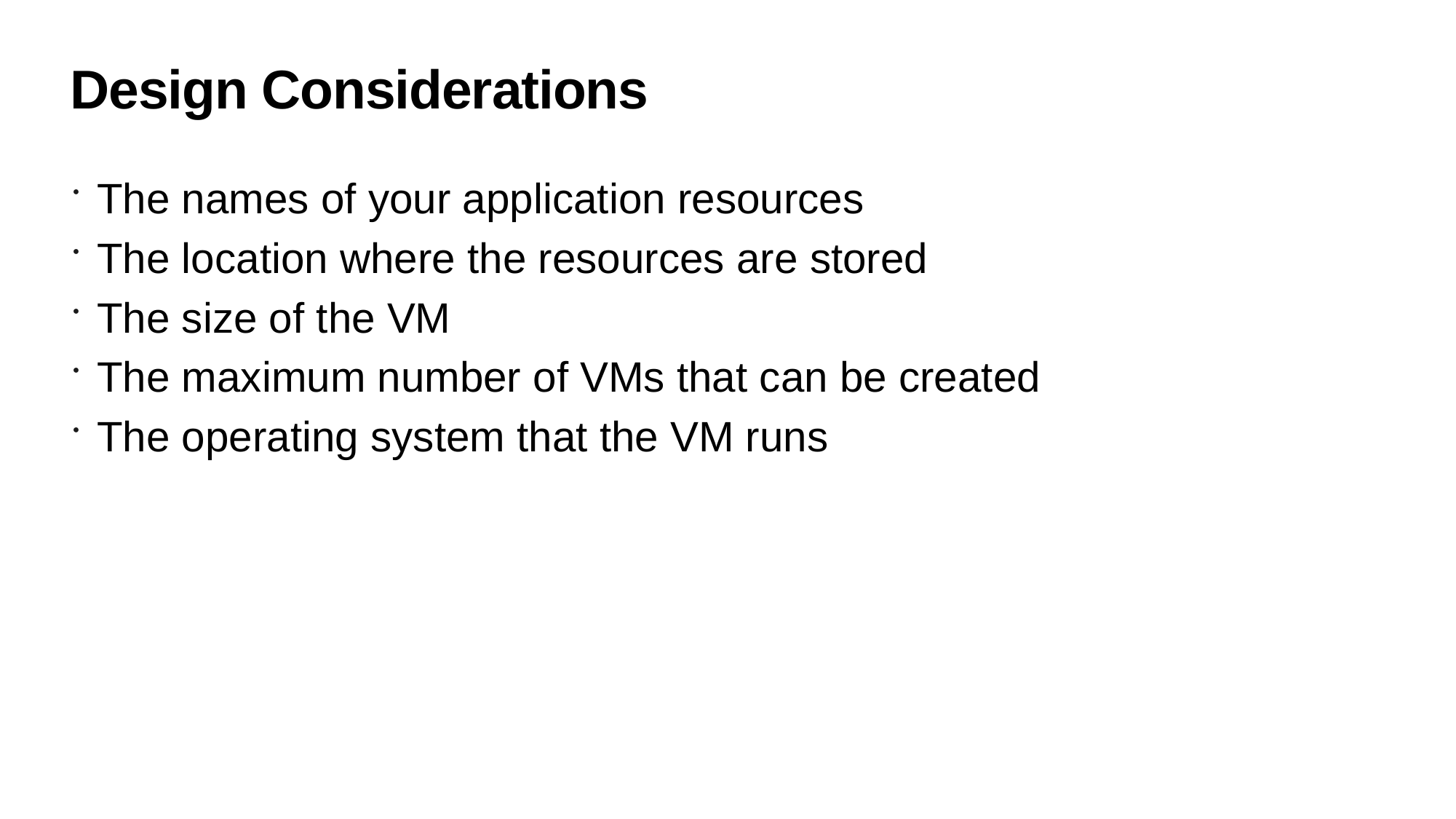

# Design Considerations
The names of your application resources
The location where the resources are stored
The size of the VM
The maximum number of VMs that can be created
The operating system that the VM runs